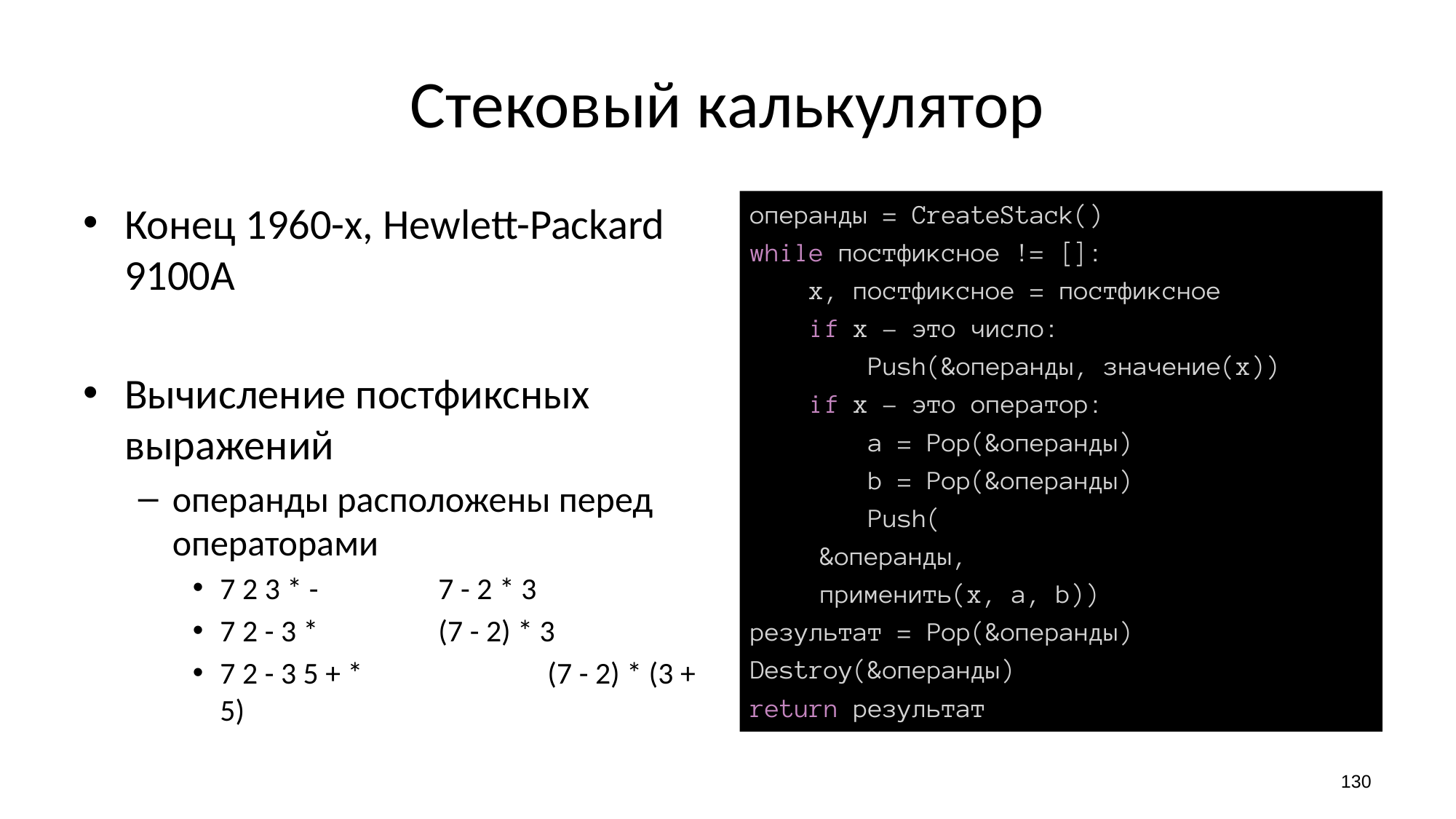

# Стековый калькулятор
Конец 1960-х, Hewlett-Packard 9100A

Вычисление постфиксных выражений
операнды расположены перед операторами
7 2 3 * -		7 - 2 * 3
7 2 - 3 *		(7 - 2) * 3
7 2 - 3 5 + *		(7 - 2) * (3 + 5)
операнды = CreateStack()
while постфиксное != []:
    х, постфиксное = постфиксное
    if х – это число:
        Push(&операнды, значение(х))
    if х – это оператор:
        a = Pop(&операнды)
        b = Pop(&операнды)
        Push(
		&операнды,
		применить(x, a, b))
результат = Pop(&операнды)
Destroy(&операнды)
return результат
130